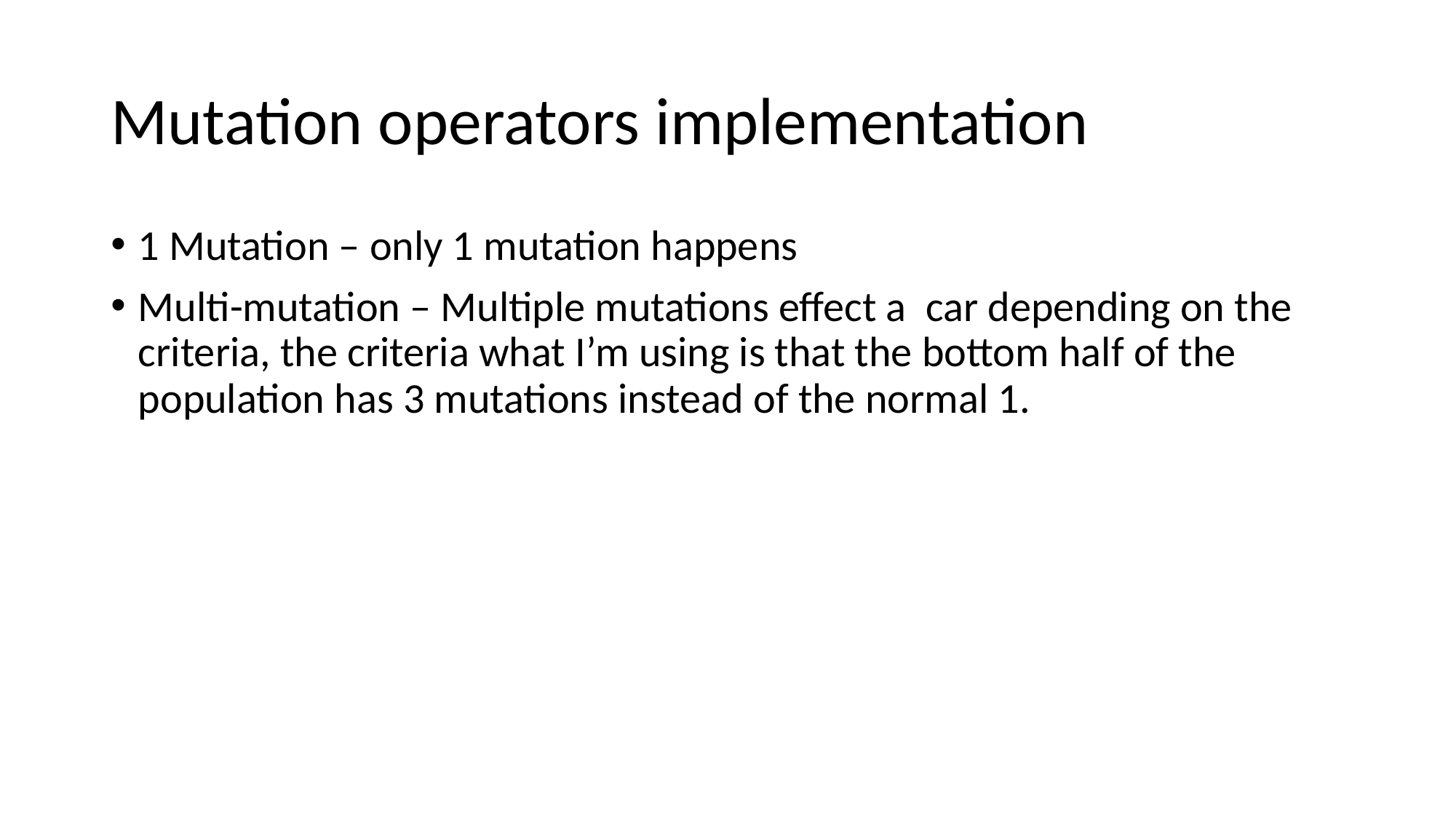

# Mutation operators implementation
1 Mutation – only 1 mutation happens
Multi-mutation – Multiple mutations effect a  car depending on the criteria, the criteria what I’m using is that the bottom half of the population has 3 mutations instead of the normal 1.